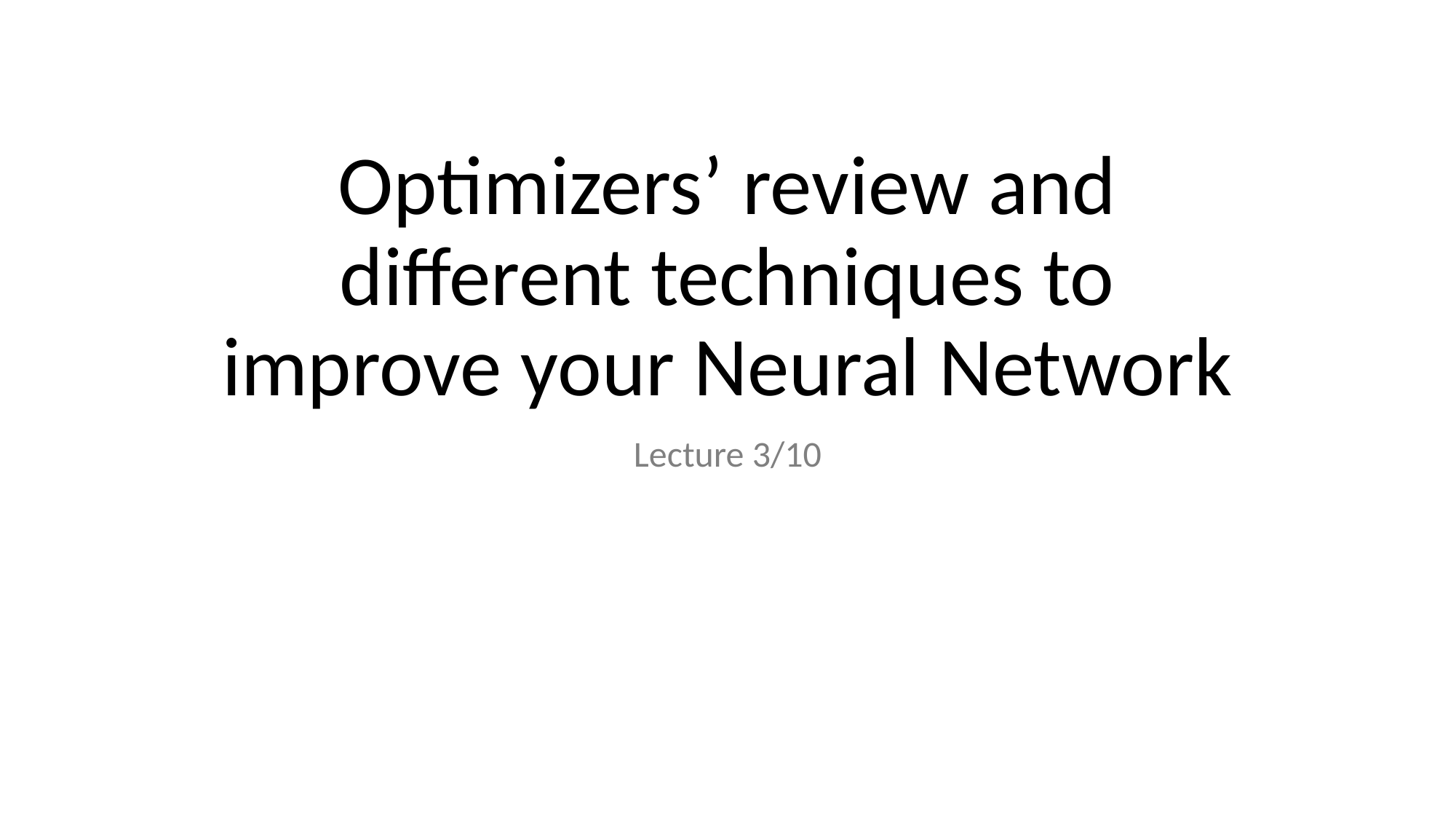

# Optimizers’ review and different techniques to improve your Neural Network
Lecture 3/10